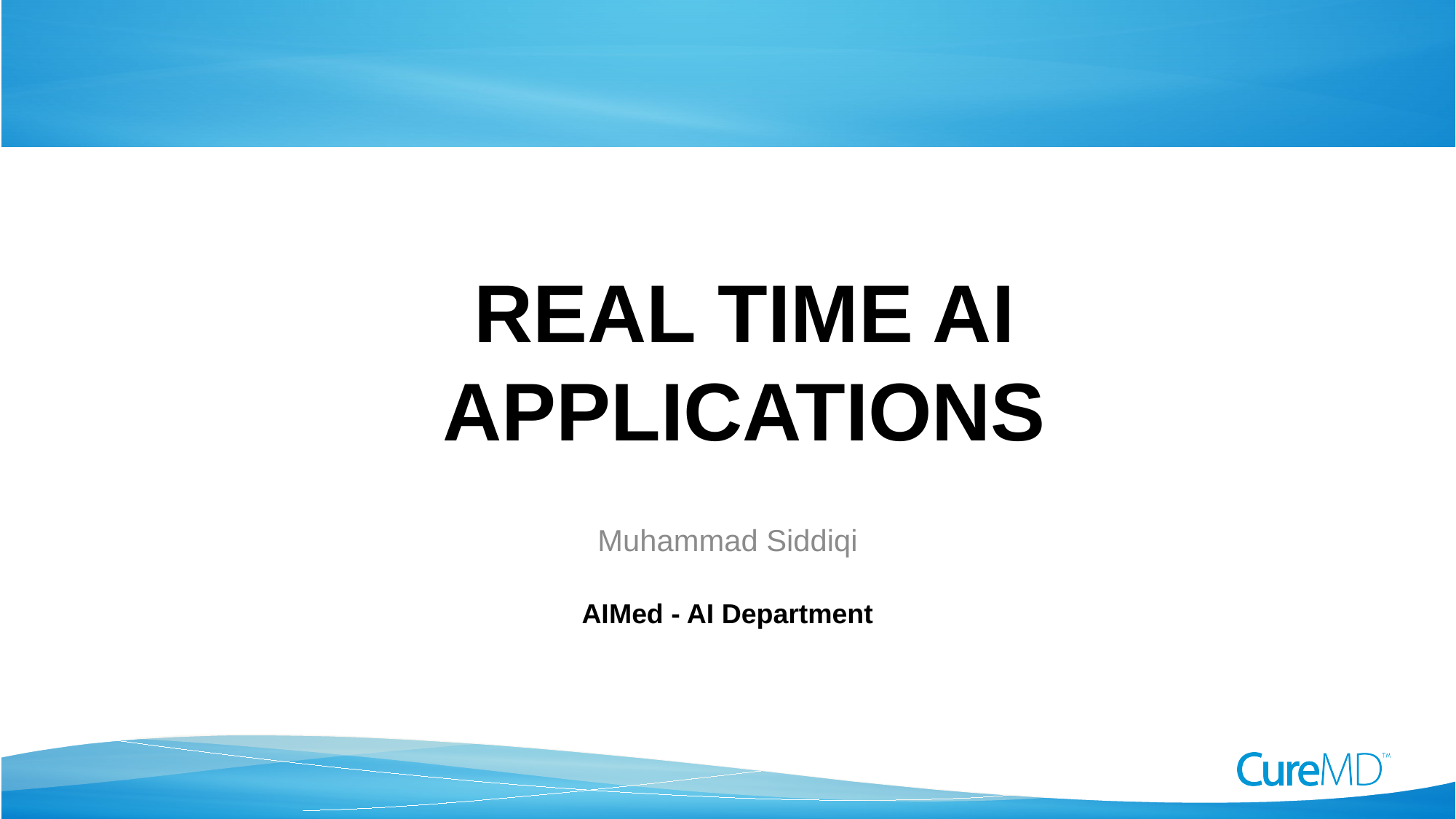

# Real time Ai applications
Muhammad Siddiqi
AIMed - AI Department